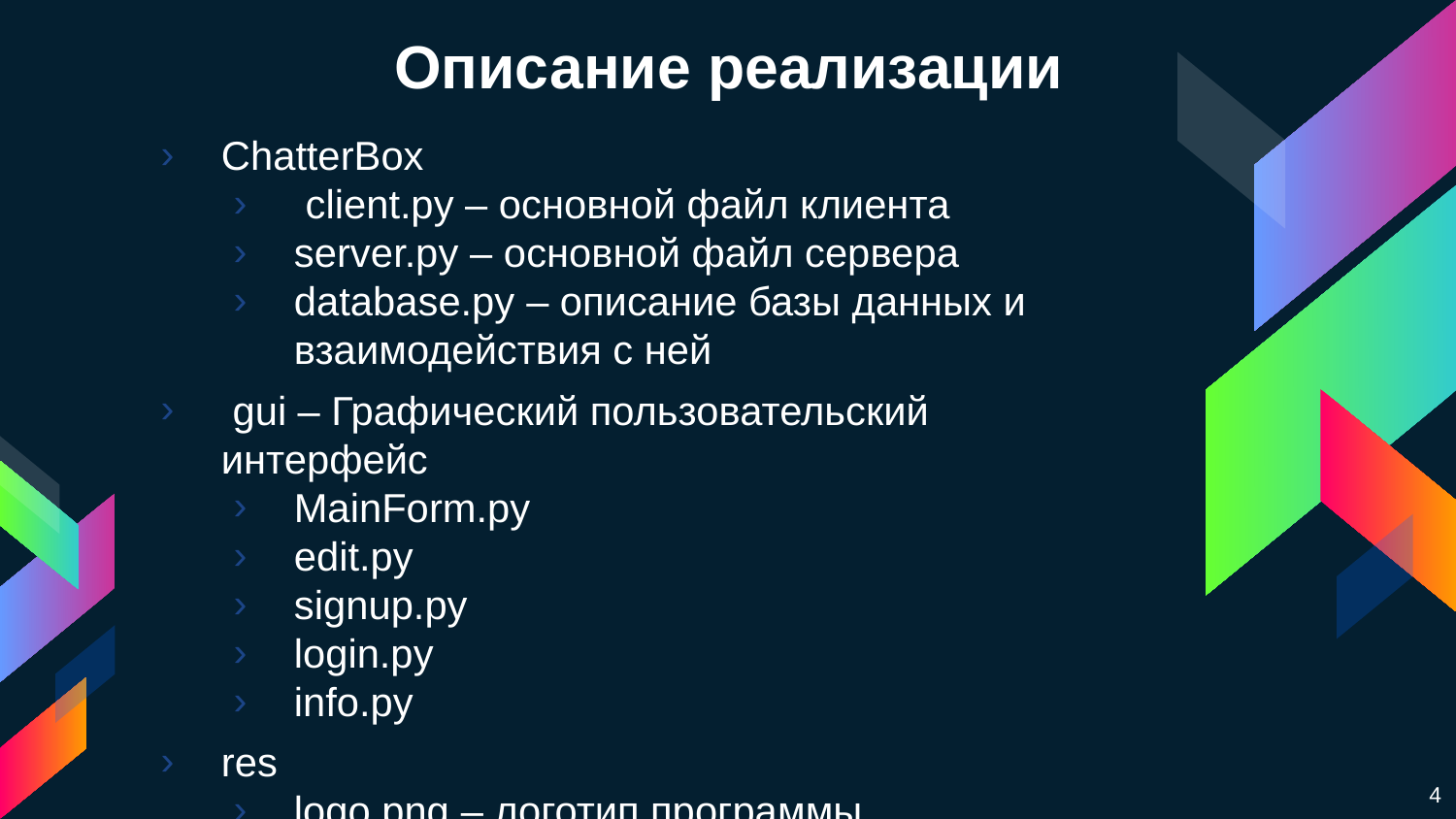

# Описание реализации
ChatterBox
 client.py – основной файл клиента
server.py – основной файл сервера
database.py – описание базы данных и взаимодействия с ней
 gui – Графический пользовательский интерфейс
MainForm.py
edit.py
signup.py
login.py
info.py
res
logo.png – логотип программы
4